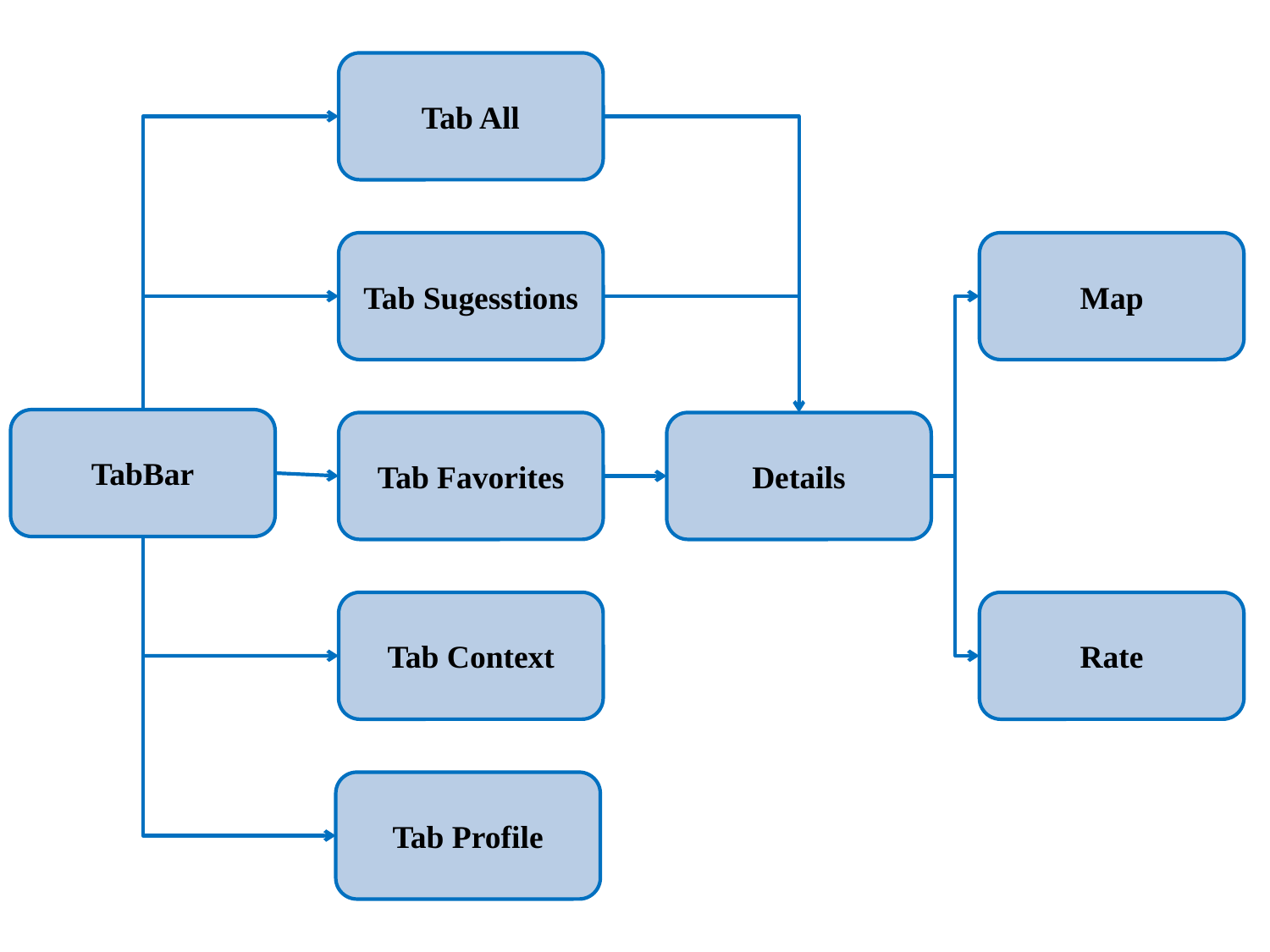

Tab All
Tab Sugesstions
Map
TabBar
Tab Favorites
Details
Tab Context
Rate
Tab Profile